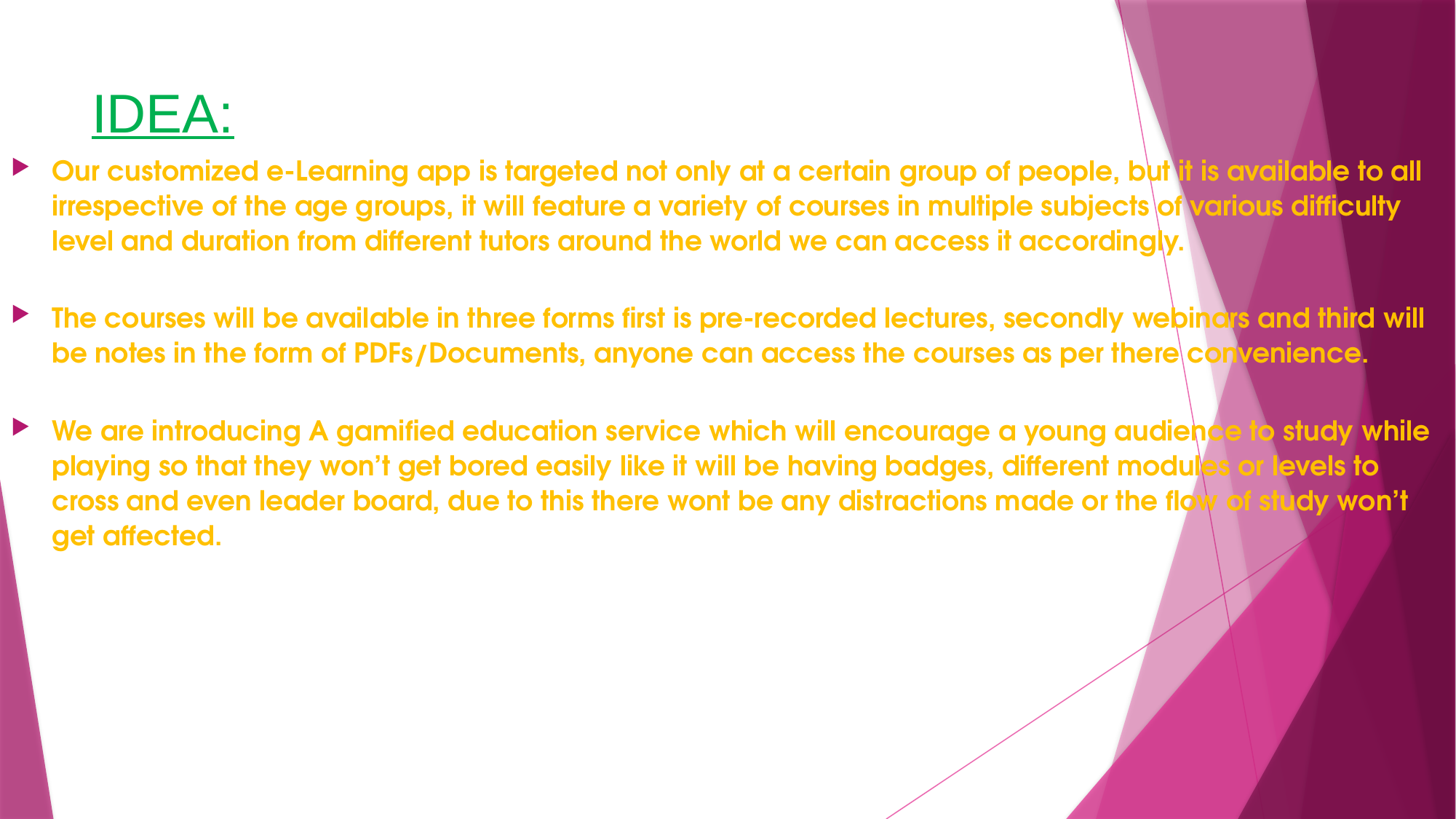

# IDEA:
Our customized e-Learning app is targeted not only at a certain group of people, but it is available to all irrespective of the age groups, it will feature a variety of courses in multiple subjects of various difficulty level and duration from different tutors around the world we can access it accordingly.
The courses will be available in three forms first is pre-recorded lectures, secondly webinars and third will be notes in the form of PDFs/Documents, anyone can access the courses as per there convenience.
We are introducing A gamified education service which will encourage a young audience to study while playing so that they won’t get bored easily like it will be having badges, different modules or levels to cross and even leader board, due to this there wont be any distractions made or the flow of study won’t get affected.